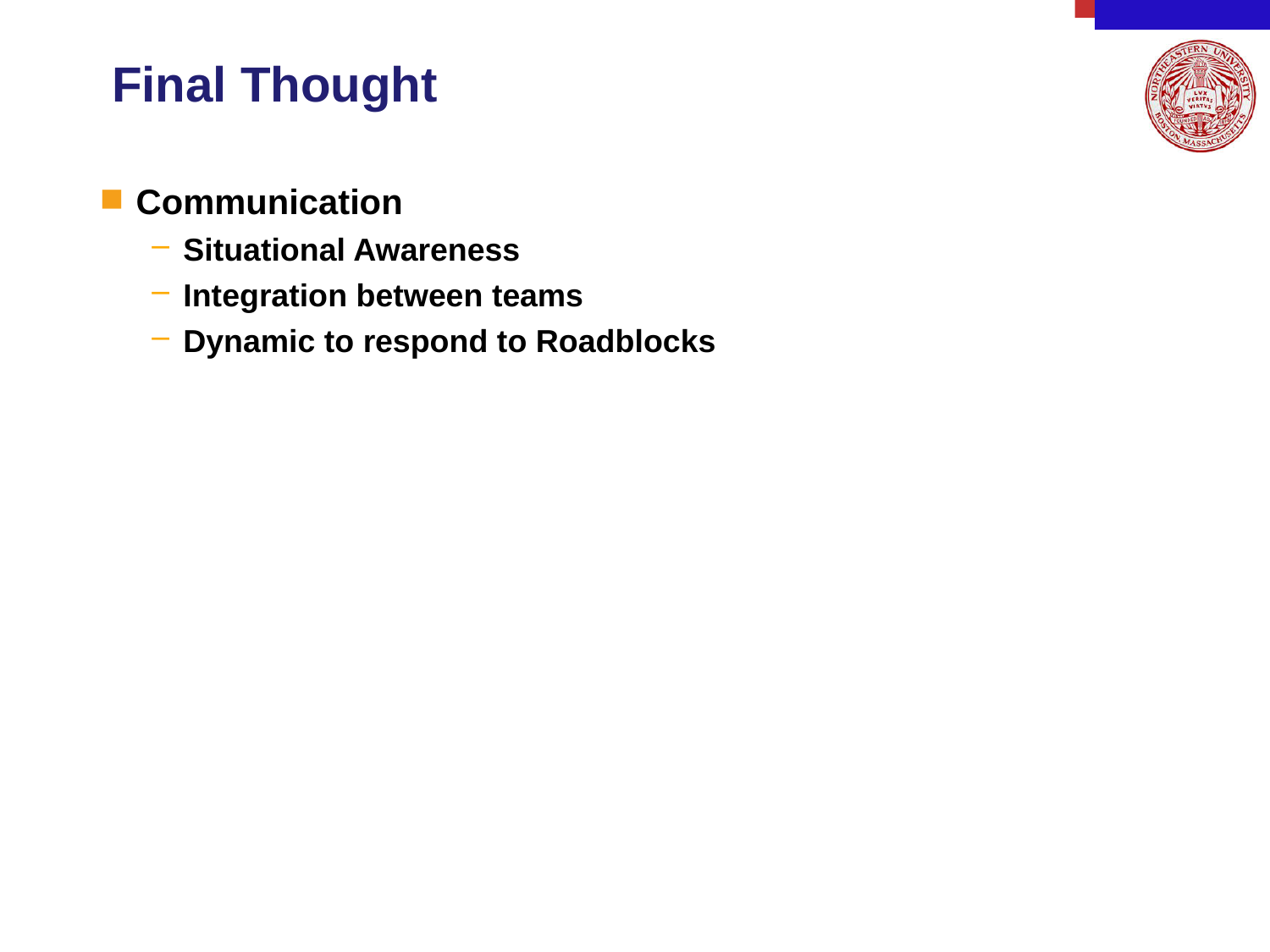

# Final Thought
Communication
Situational Awareness
Integration between teams
Dynamic to respond to Roadblocks